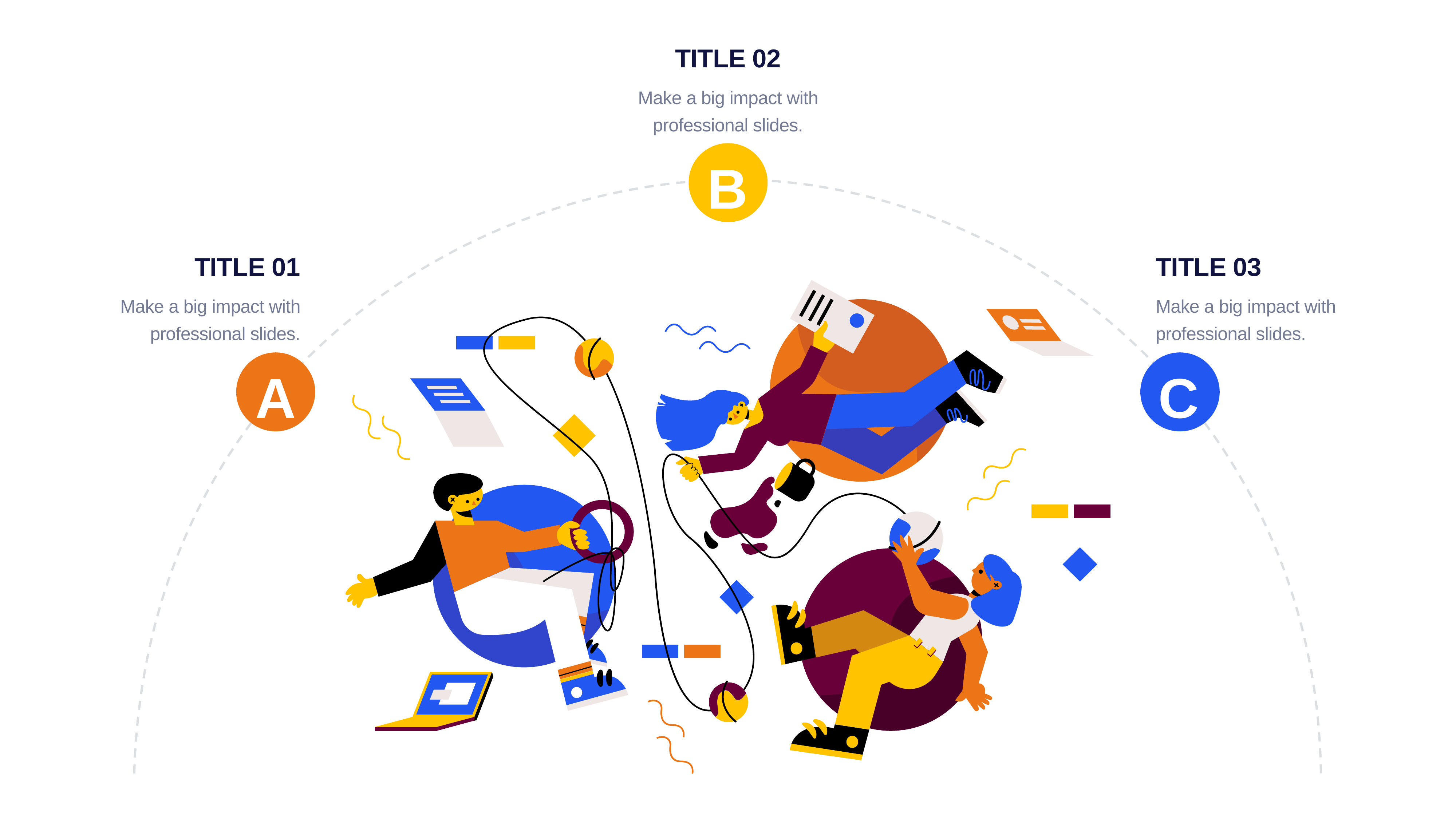

TITLE 02
Make a big impact with professional slides.

B

TITLE 01
TITLE 03

Make a big impact with professional slides.
Make a big impact with professional slides.

C
A